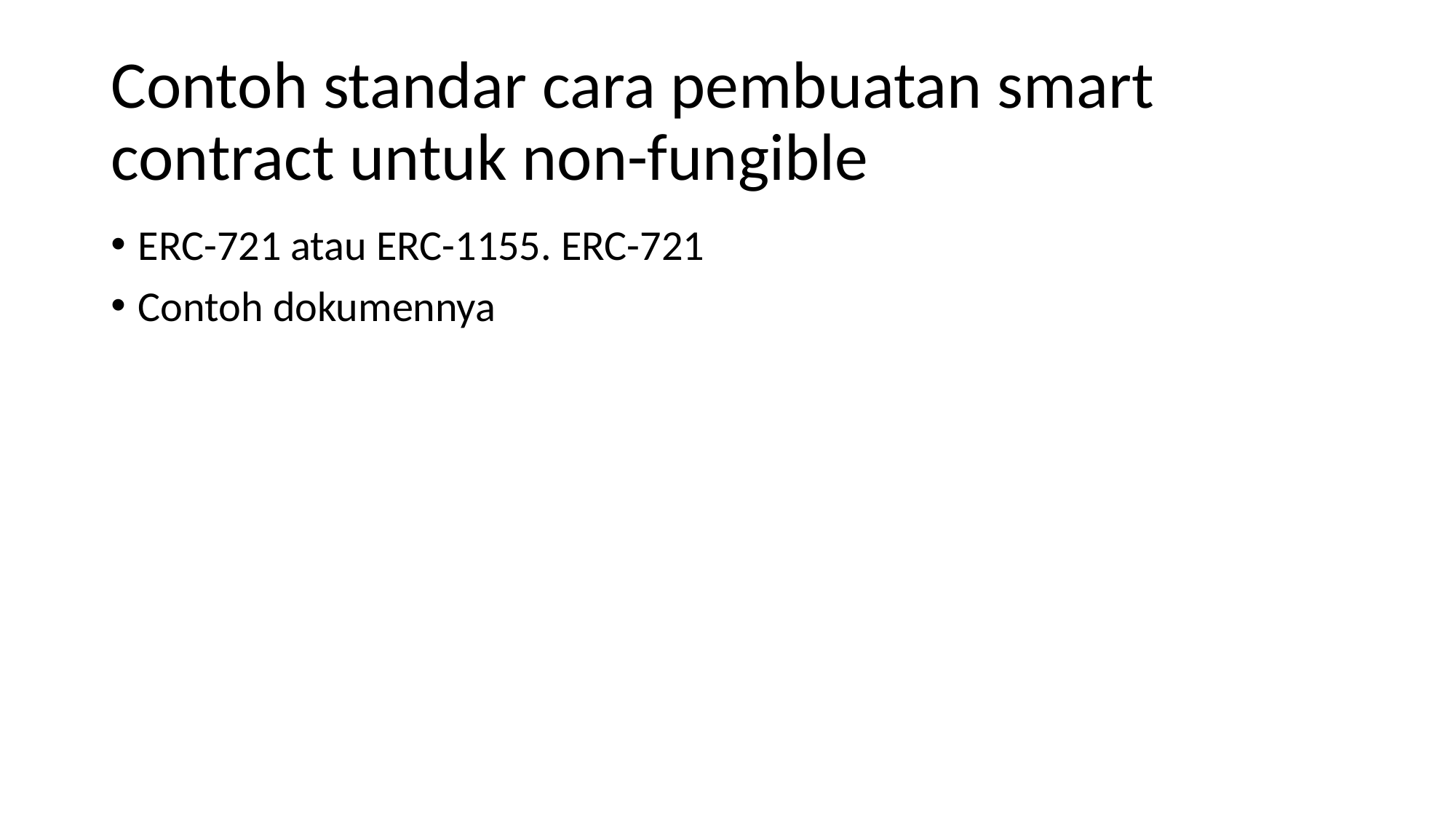

# Contoh standar cara pembuatan smart contract untuk non-fungible
ERC-721 atau ERC-1155. ERC-721
Contoh dokumennya